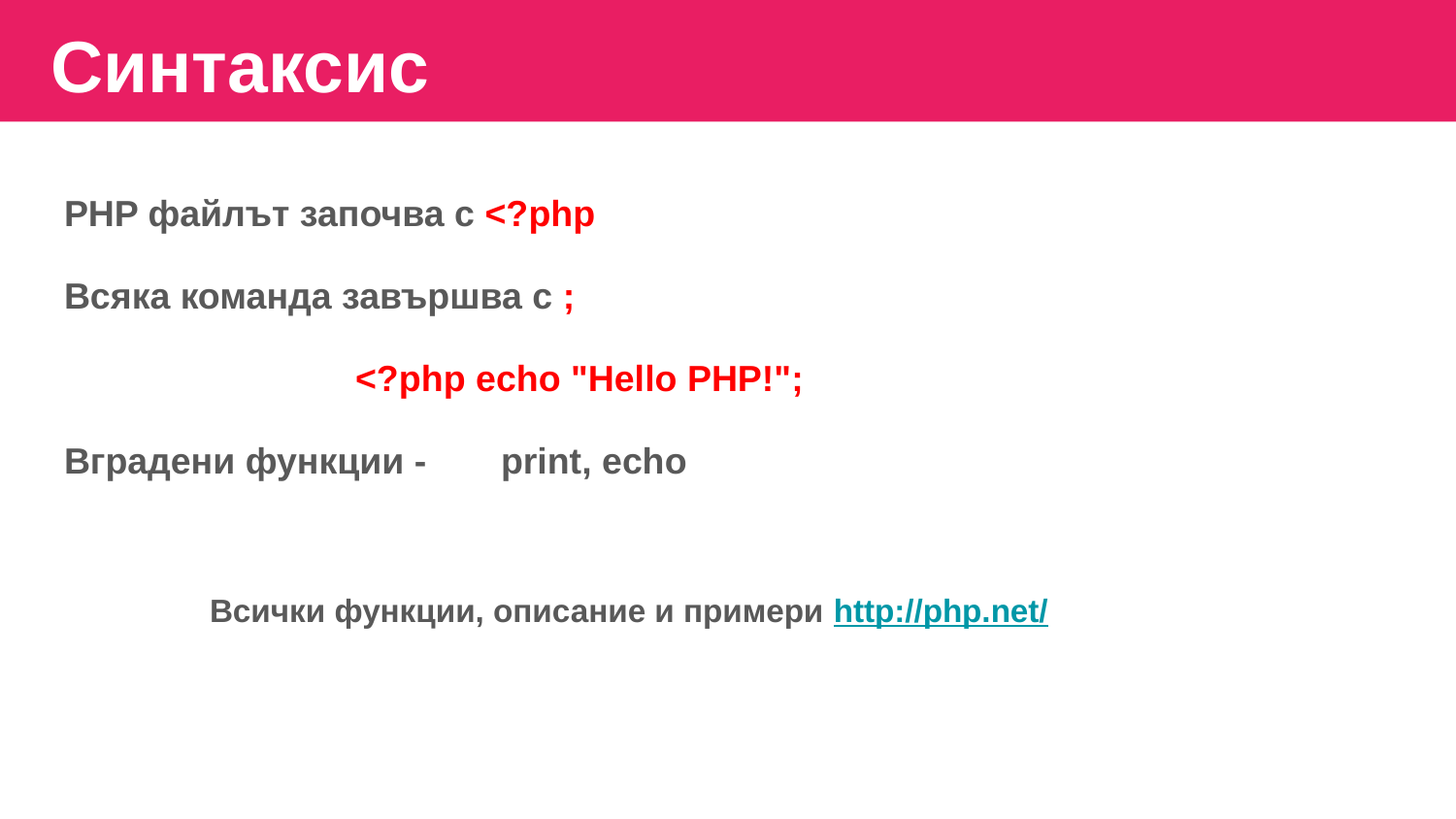

Синтаксис
PHP файлът започва с <?php
Всяка команда завършва с ;
		<?php echo "Hello PHP!";
Вградени функции - 	print, echo

	Всички функции, описание и примери http://php.net/